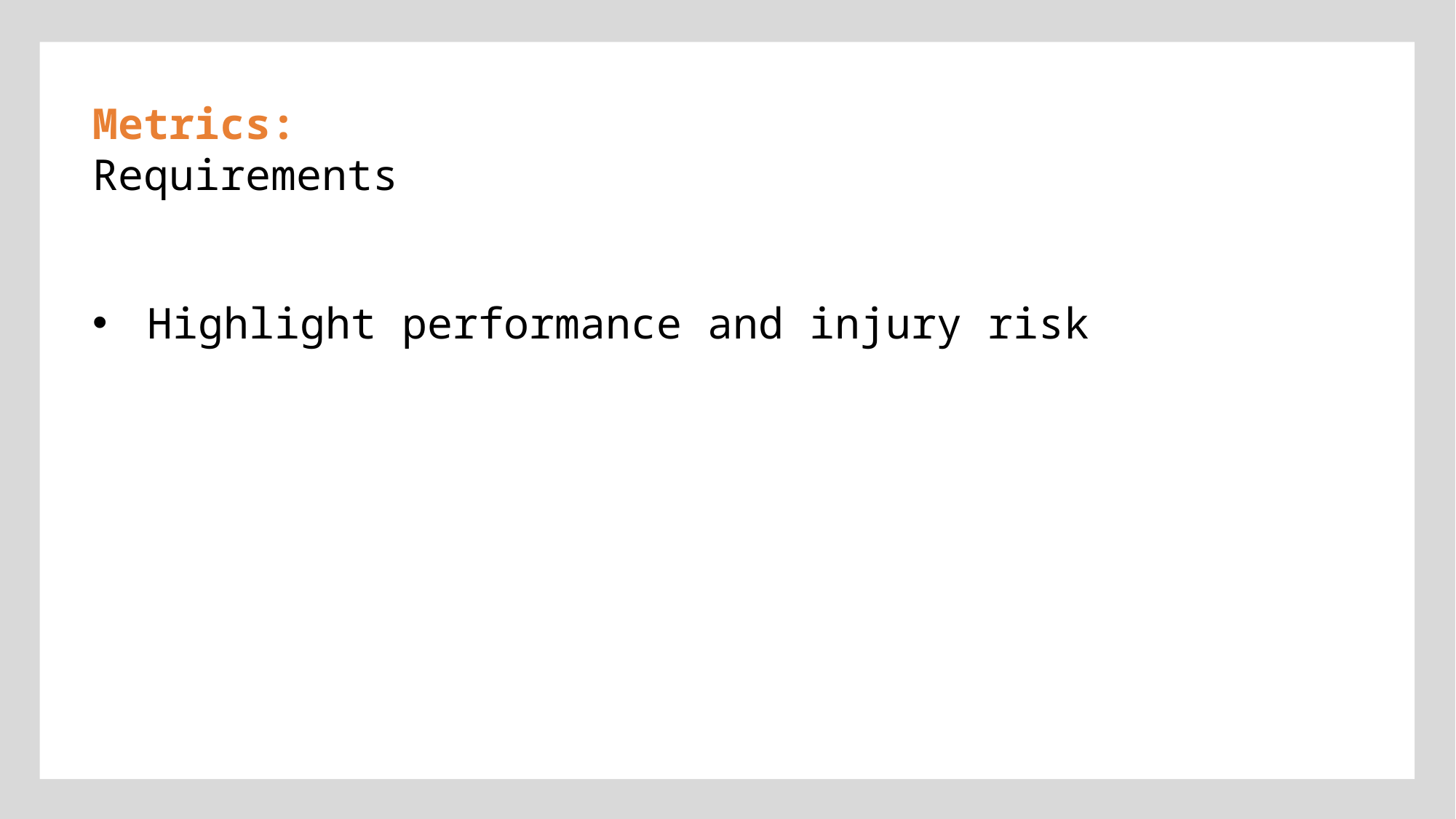

Metrics:
Requirements

Highlight performance and injury risk